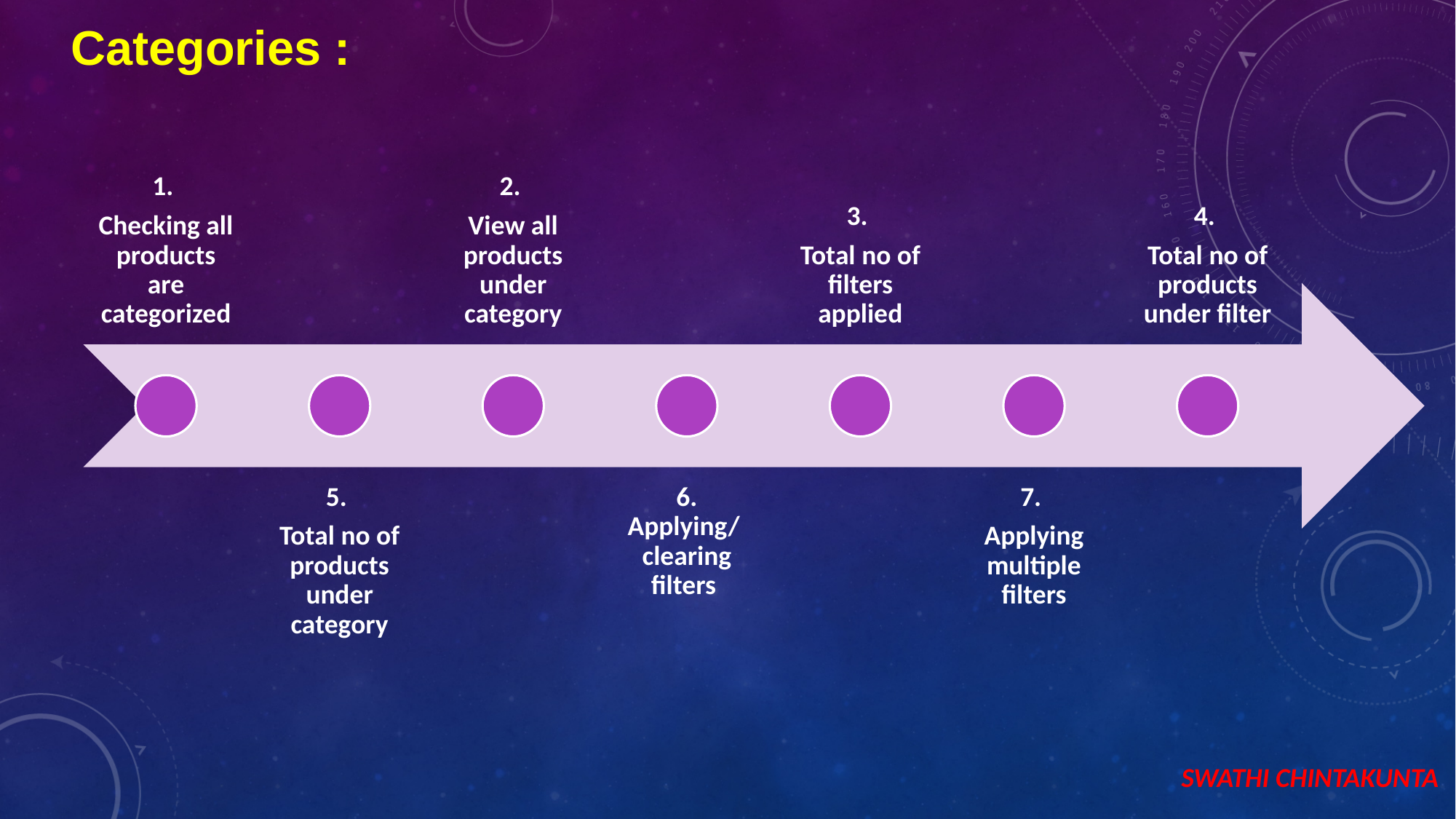

Categories :
1.
Checking all products are categorized
5.
Total no of products under category
2.
View all products under category
6. Applying/  clearing filters
3.
Total no of filters applied
7.
Applying multiple filters
4.
Total no of products under filter
SWATHI CHINTAKUNTA